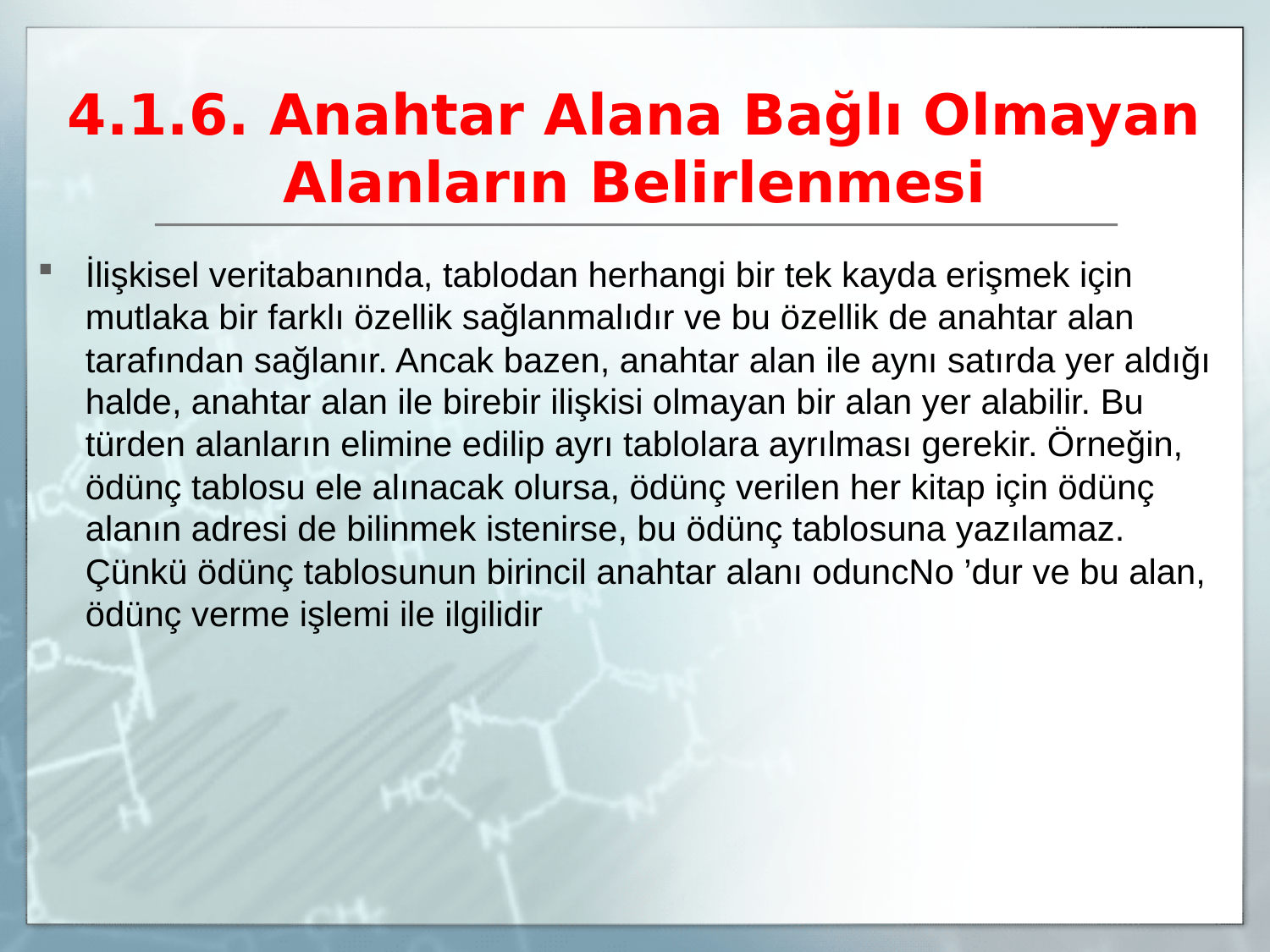

# 4.1.6. Anahtar Alana Bağlı Olmayan Alanların Belirlenmesi
İlişkisel veritabanında, tablodan herhangi bir tek kayda erişmek için mutlaka bir farklı özellik sağlanmalıdır ve bu özellik de anahtar alan tarafından sağlanır. Ancak bazen, anahtar alan ile aynı satırda yer aldığı halde, anahtar alan ile birebir ilişkisi olmayan bir alan yer alabilir. Bu türden alanların elimine edilip ayrı tablolara ayrılması gerekir. Örneğin, ödünç tablosu ele alınacak olursa, ödünç verilen her kitap için ödünç alanın adresi de bilinmek istenirse, bu ödünç tablosuna yazılamaz. Çünkü ödünç tablosunun birincil anahtar alanı oduncNo ’dur ve bu alan, ödünç verme işlemi ile ilgilidir